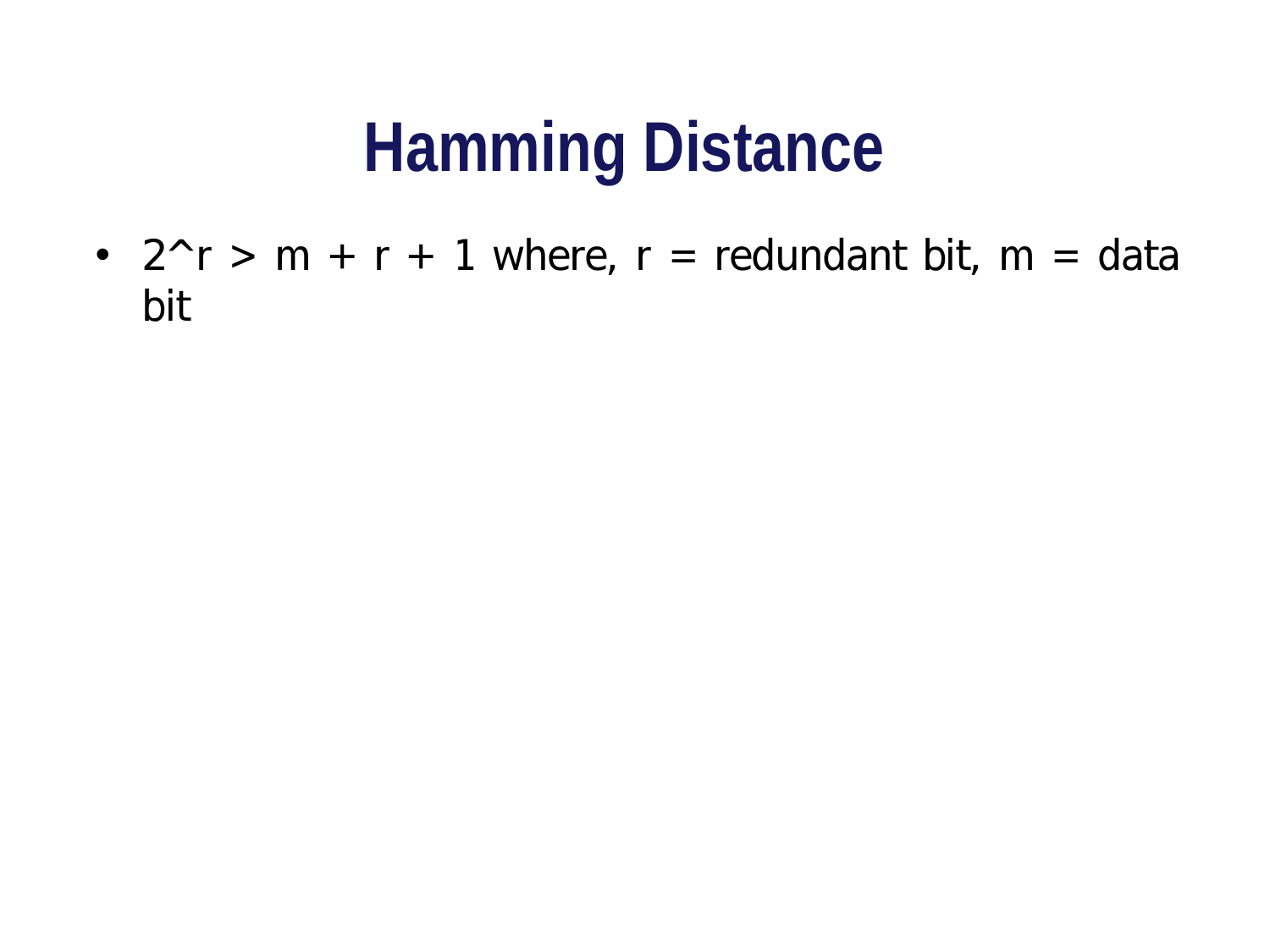

# Hamming Distance
2^r > m + r + 1 where, r = redundant bit, m = data bit